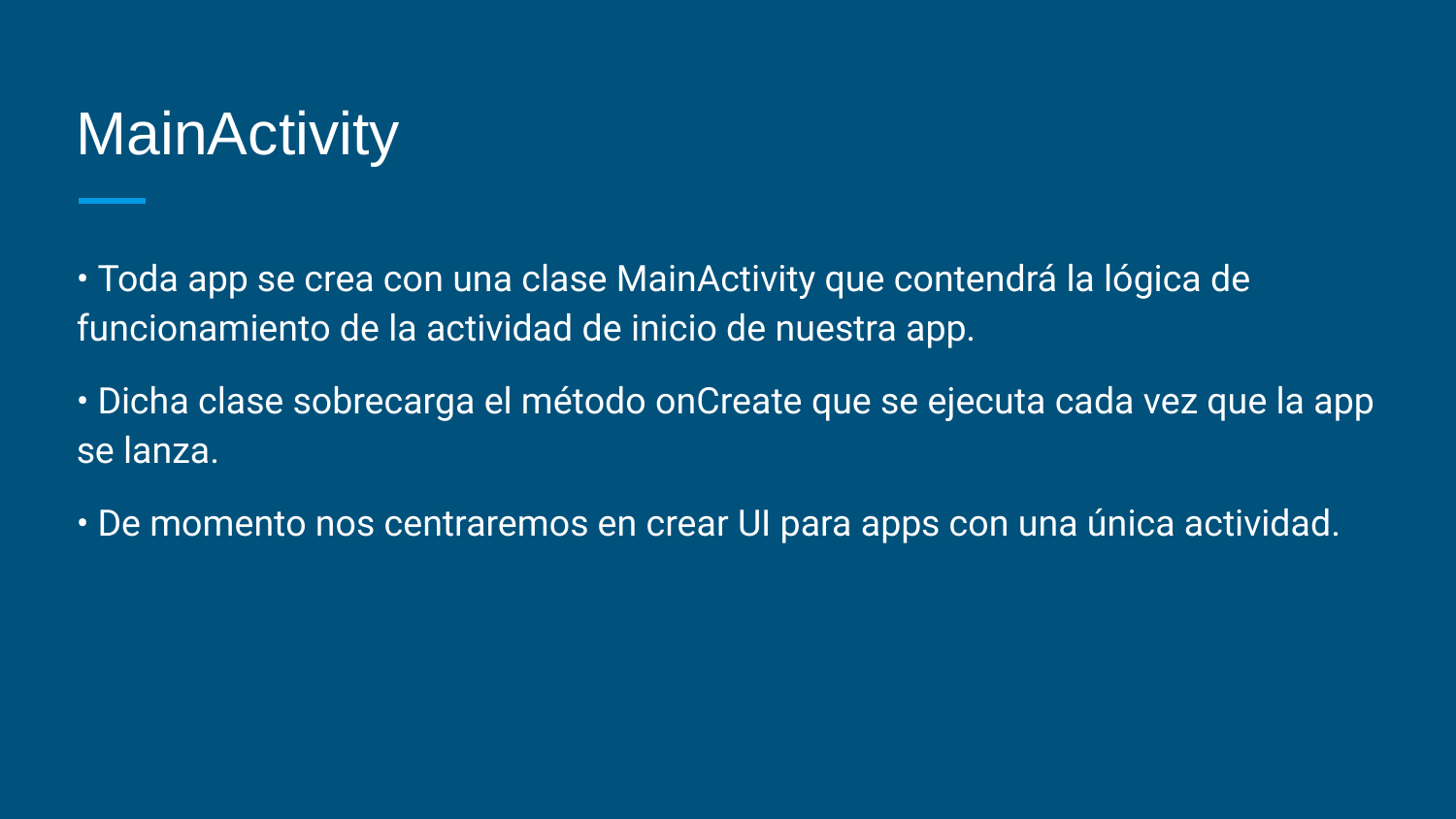

# MainActivity
• Toda app se crea con una clase MainActivity que contendrá la lógica de funcionamiento de la actividad de inicio de nuestra app.
• Dicha clase sobrecarga el método onCreate que se ejecuta cada vez que la app se lanza.
• De momento nos centraremos en crear UI para apps con una única actividad.